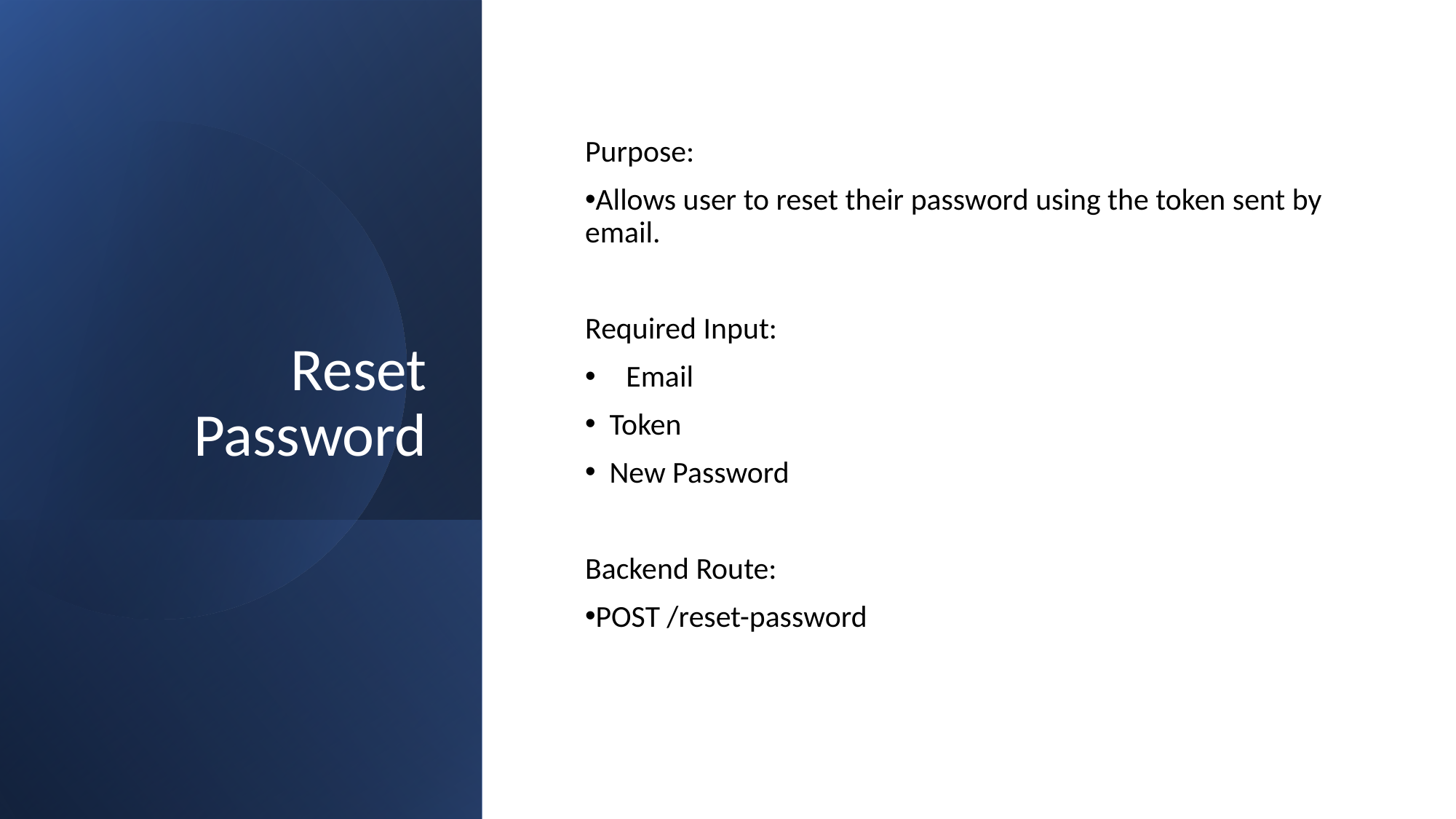

# Reset Password
Purpose:
Allows user to reset their password using the token sent by email.

Required Input:
Email
  Token
  New Password

Backend Route:
POST /reset-password